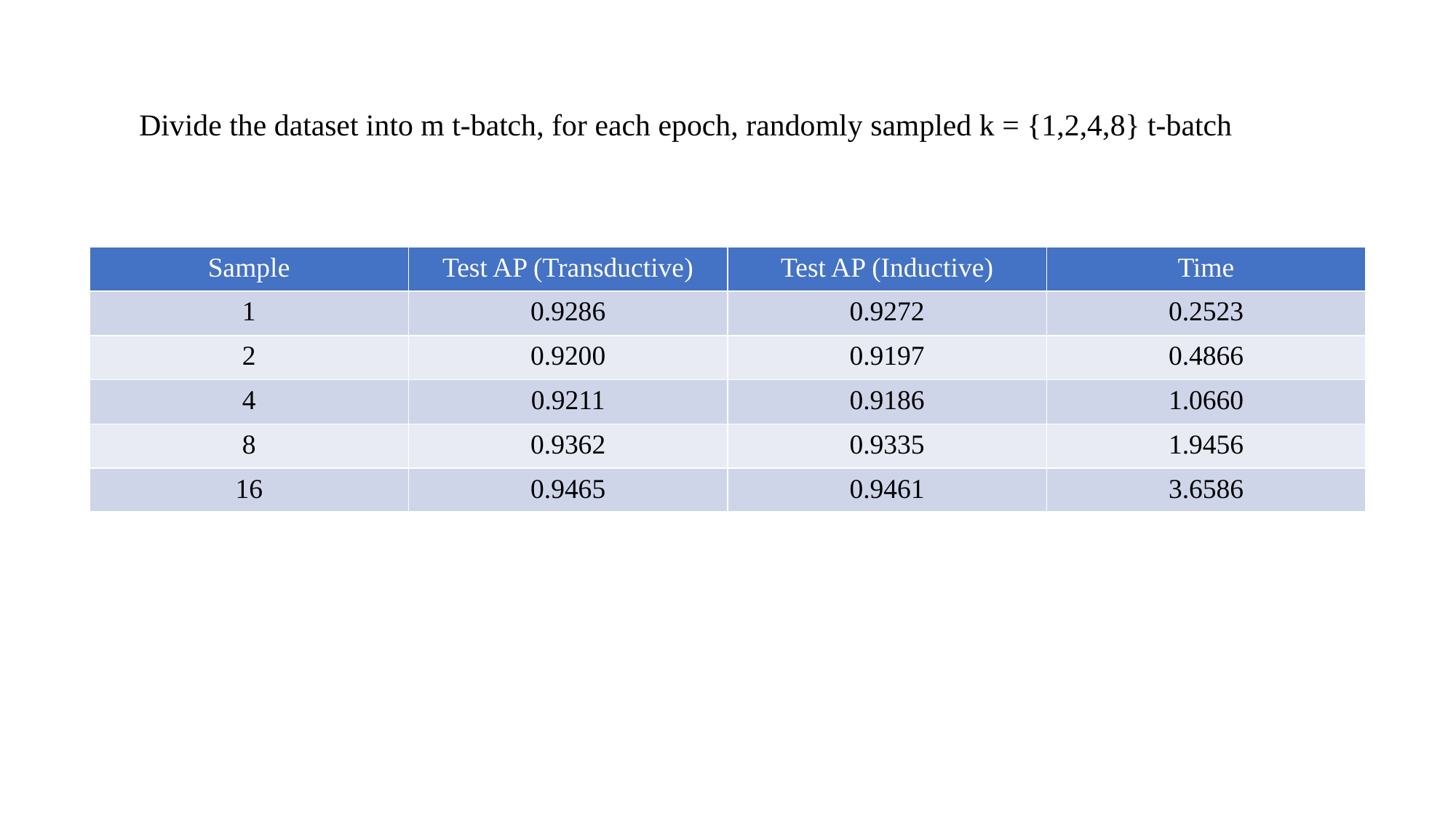

Divide the dataset into m t-batch, for each epoch, randomly sampled k = {1,2,4,8} t-batch
| Sample | Test AP (Transductive) | Test AP (Inductive) | Time |
| --- | --- | --- | --- |
| 1 | 0.9286 | 0.9272 | 0.2523 |
| 2 | 0.9200 | 0.9197 | 0.4866 |
| 4 | 0.9211 | 0.9186 | 1.0660 |
| 8 | 0.9362 | 0.9335 | 1.9456 |
| 16 | 0.9465 | 0.9461 | 3.6586 |